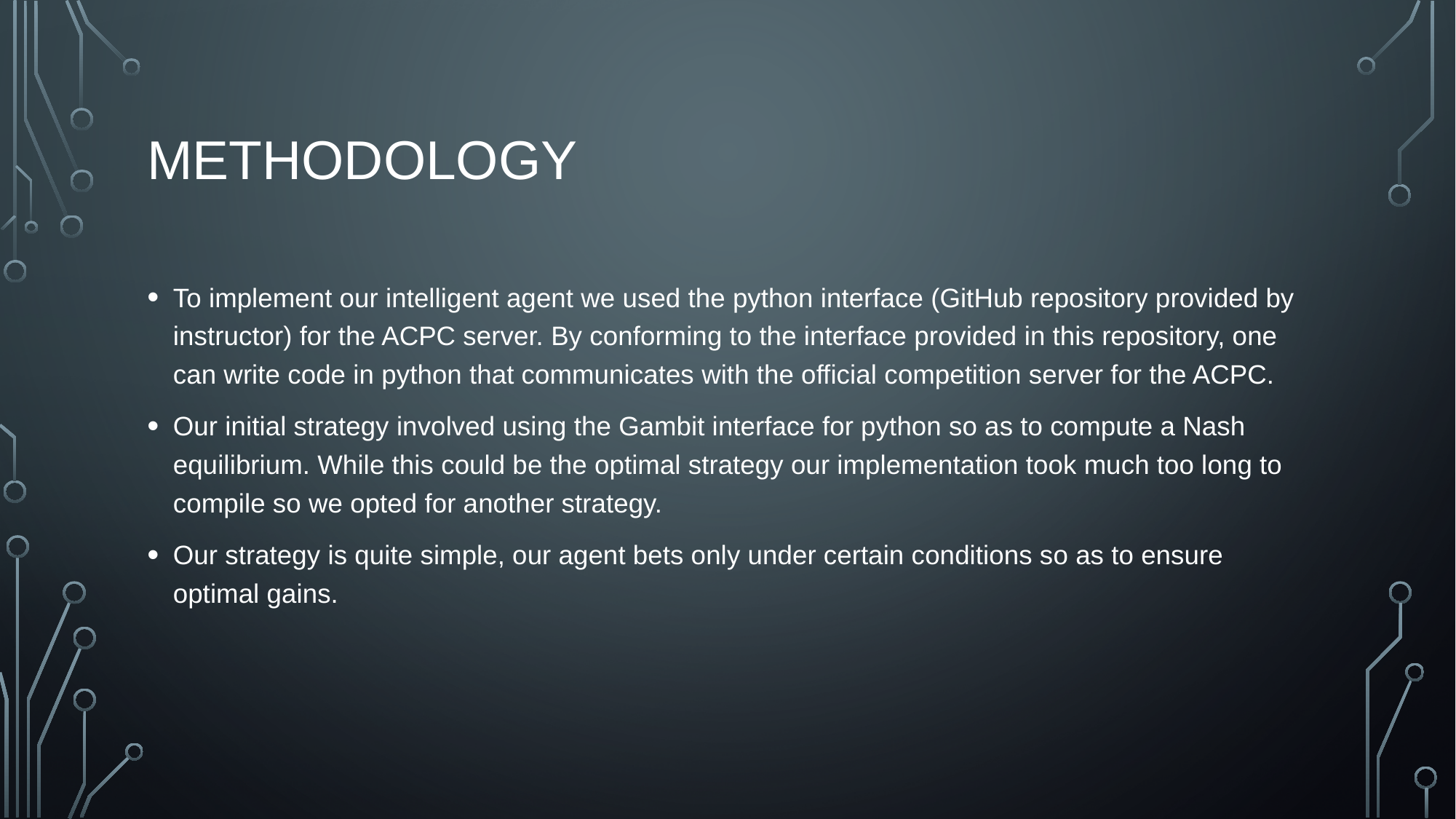

# Methodology
To implement our intelligent agent we used the python interface (GitHub repository provided by instructor) for the ACPC server. By conforming to the interface provided in this repository, one can write code in python that communicates with the official competition server for the ACPC.
Our initial strategy involved using the Gambit interface for python so as to compute a Nash equilibrium. While this could be the optimal strategy our implementation took much too long to compile so we opted for another strategy.
Our strategy is quite simple, our agent bets only under certain conditions so as to ensure optimal gains.